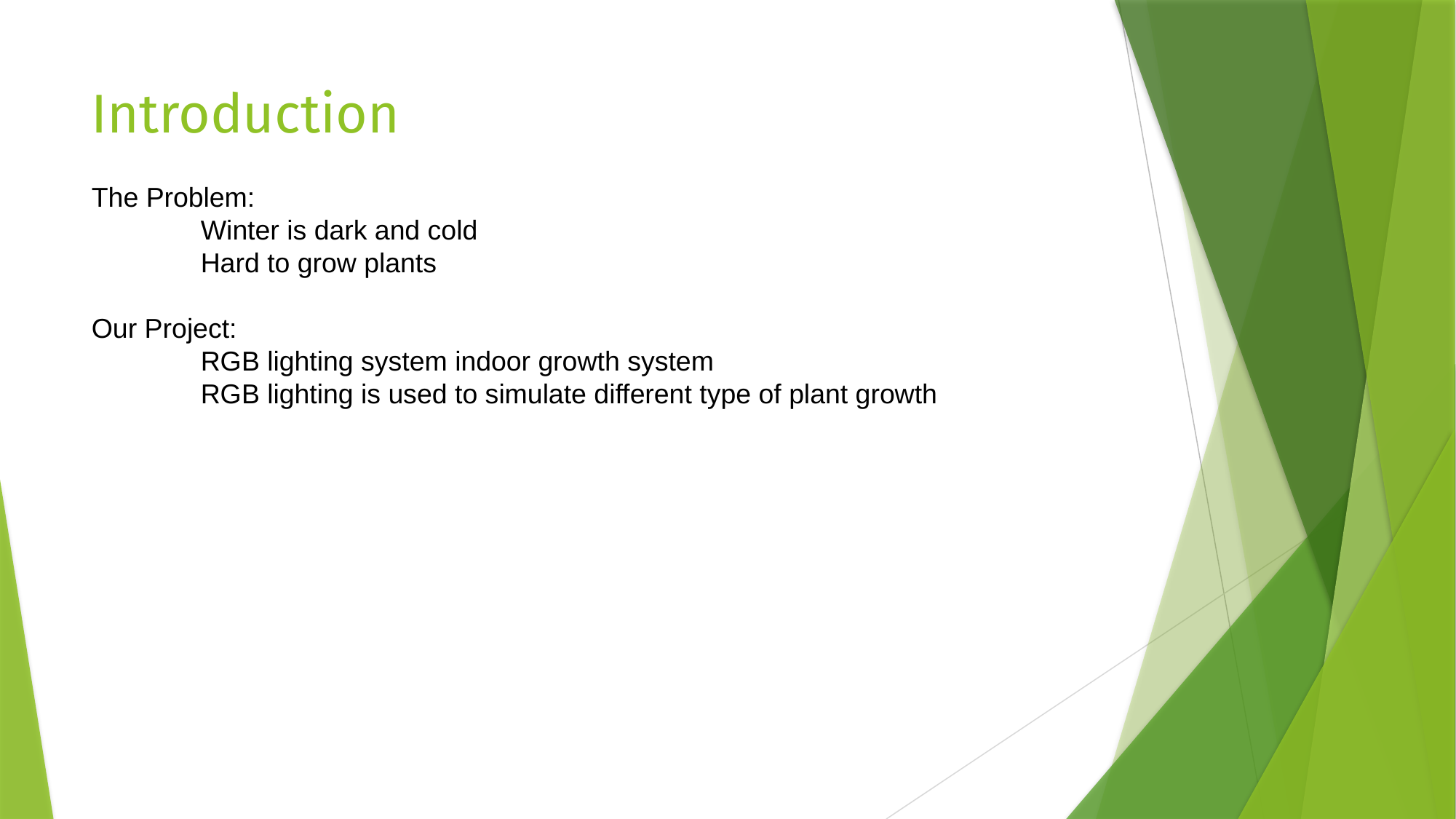

Introduction
The Problem:
	Winter is dark and cold
	Hard to grow plants

Our Project:
	RGB lighting system indoor growth system
	RGB lighting is used to simulate different type of plant growth